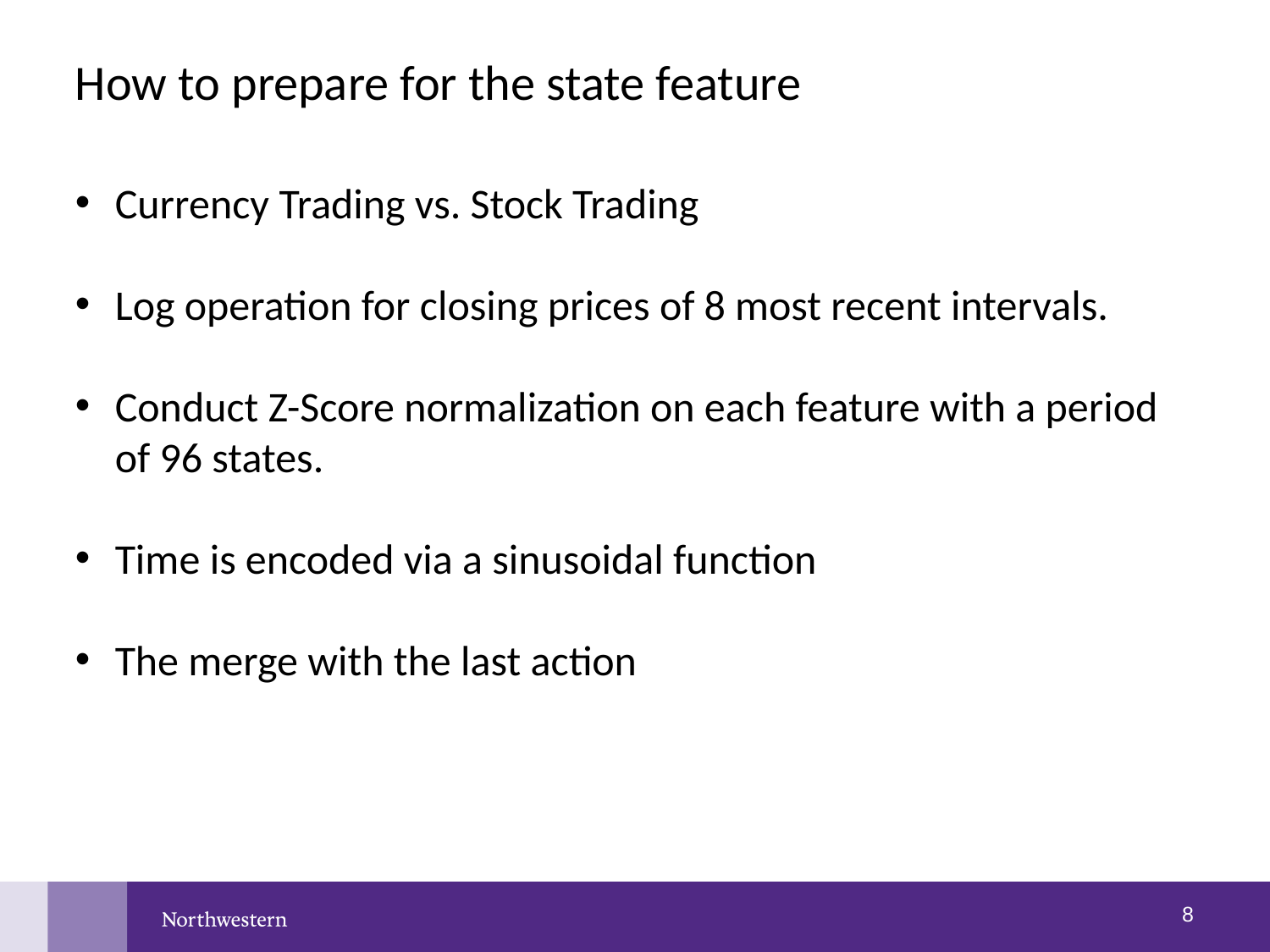

How to prepare for the state feature
Currency Trading vs. Stock Trading

Log operation for closing prices of 8 most recent intervals.

Conduct Z-Score normalization on each feature with a period of 96 states.

Time is encoded via a sinusoidal function

The merge with the last action
8